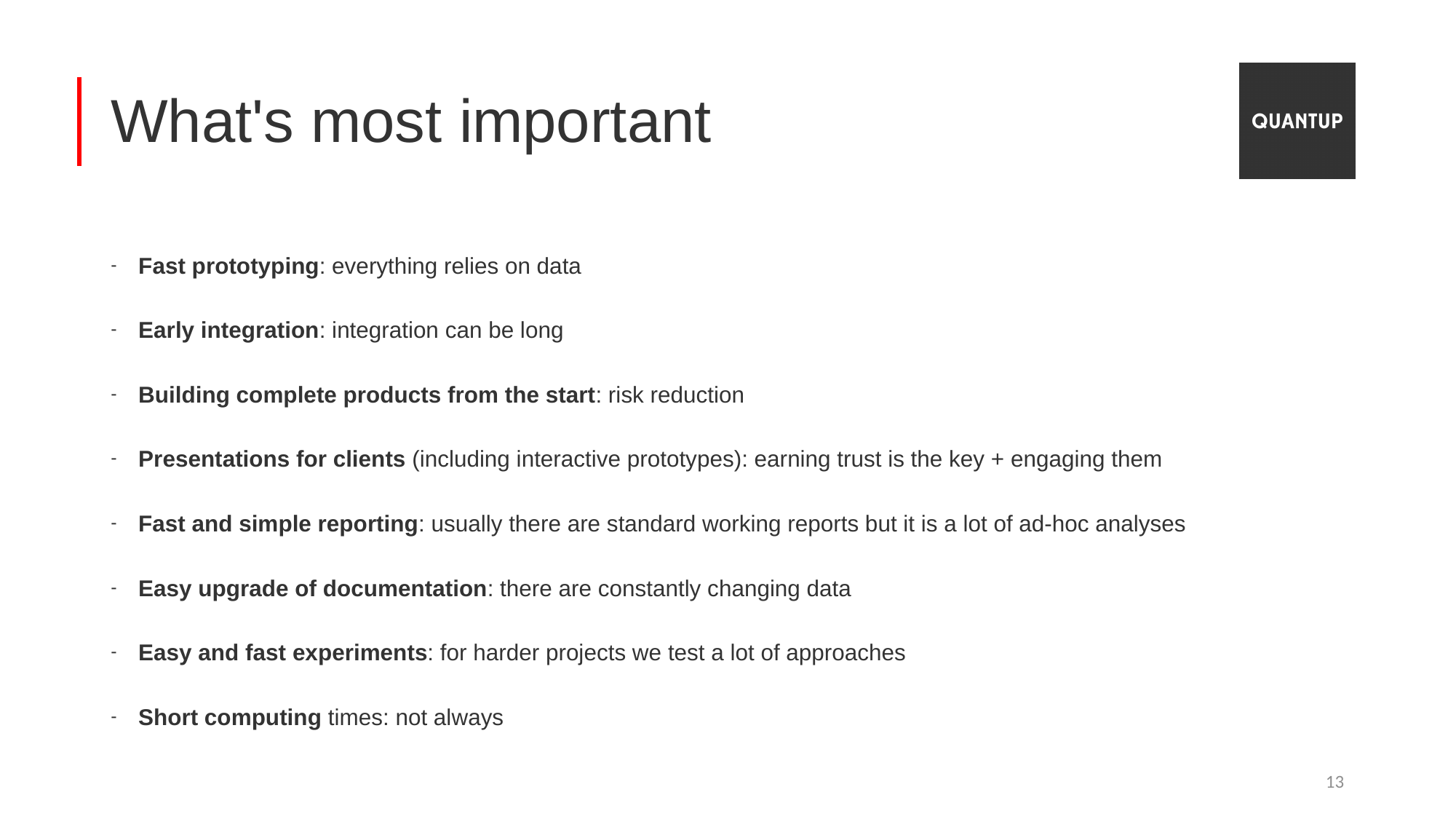

# What's most important
Fast prototyping: everything relies on data
Early integration: integration can be long
Building complete products from the start: risk reduction
Presentations for clients (including interactive prototypes): earning trust is the key + engaging them
Fast and simple reporting: usually there are standard working reports but it is a lot of ad-hoc analyses
Easy upgrade of documentation: there are constantly changing data
Easy and fast experiments: for harder projects we test a lot of approaches
Short computing times: not always
13